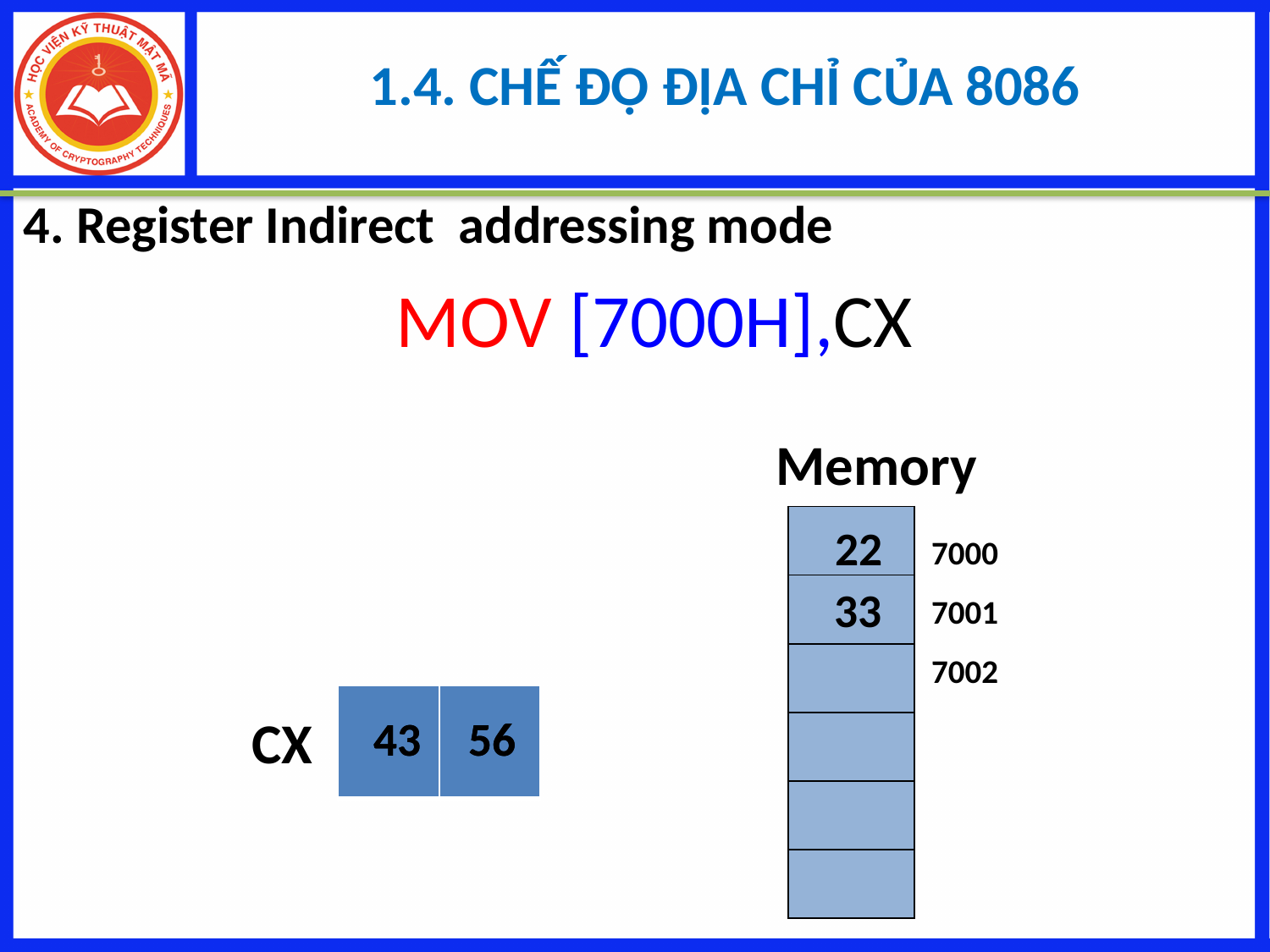

1.4. CHẾ ĐỘ ĐỊA CHỈ CỦA 8086
4. Register Indirect  addressing mode
MOV [7000H],CX
Memory
|  |
| --- |
|  |
|  |
|  |
|  |
|  |
7000
7001
7002
22
33
|  |  |
| --- | --- |
CX
43
43
56
56